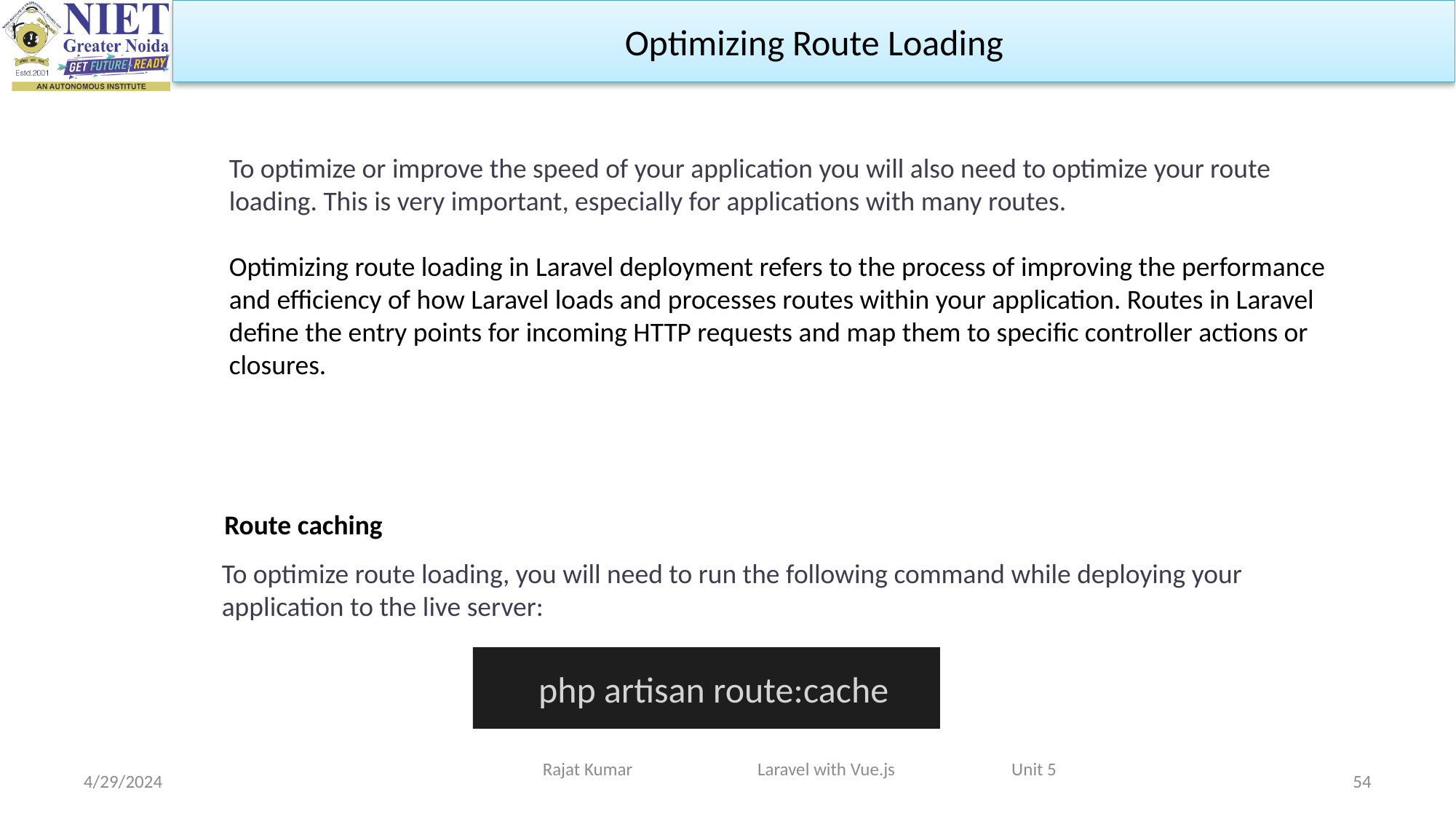

Optimizing Route Loading
To optimize or improve the speed of your application you will also need to optimize your route loading. This is very important, especially for applications with many routes.

Optimizing route loading in Laravel deployment refers to the process of improving the performance and efficiency of how Laravel loads and processes routes within your application. Routes in Laravel define the entry points for incoming HTTP requests and map them to specific controller actions or closures.
Route caching
To optimize route loading, you will need to run the following command while deploying your application to the live server:
        php artisan route:cache
Rajat Kumar                              Laravel with Vue.js                            Unit 5
4/29/2024
54